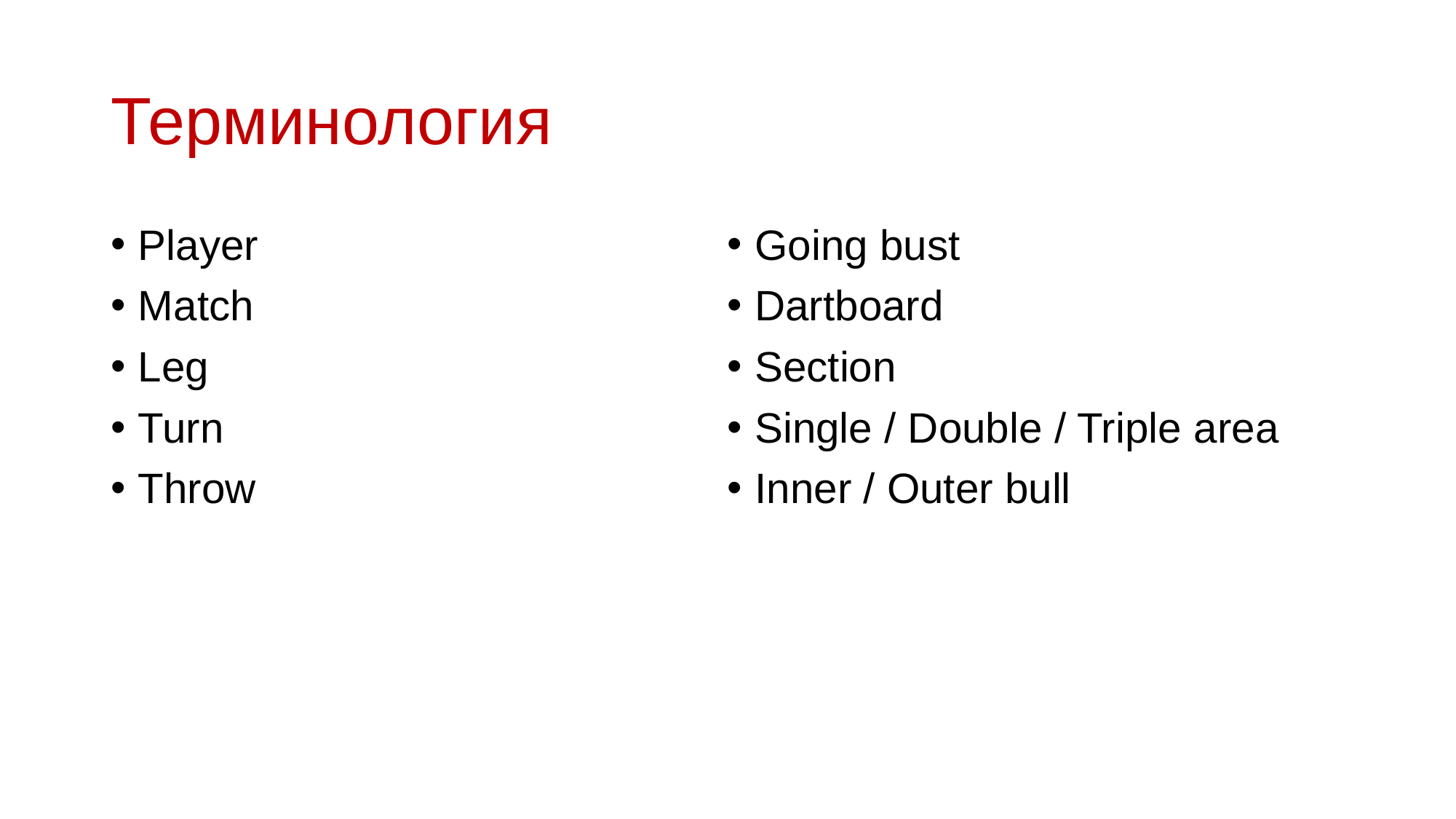

# Терминология
Player
Match
Leg
Turn
Throw
Going bust
Dartboard
Section
Single / Double / Triple area
Inner / Outer bull